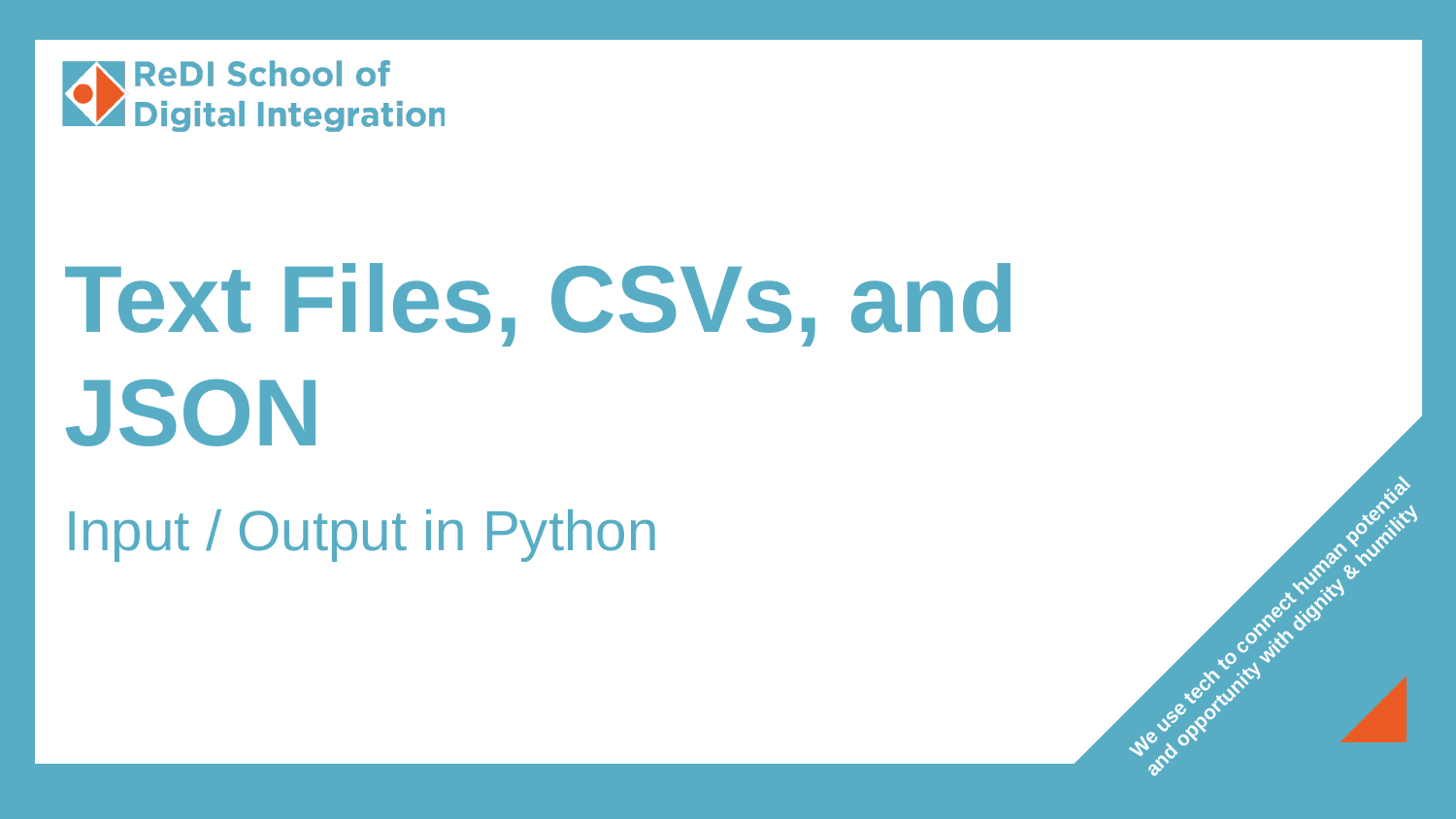

# Text Files, CSVs, and JSON
Input / Output in Python